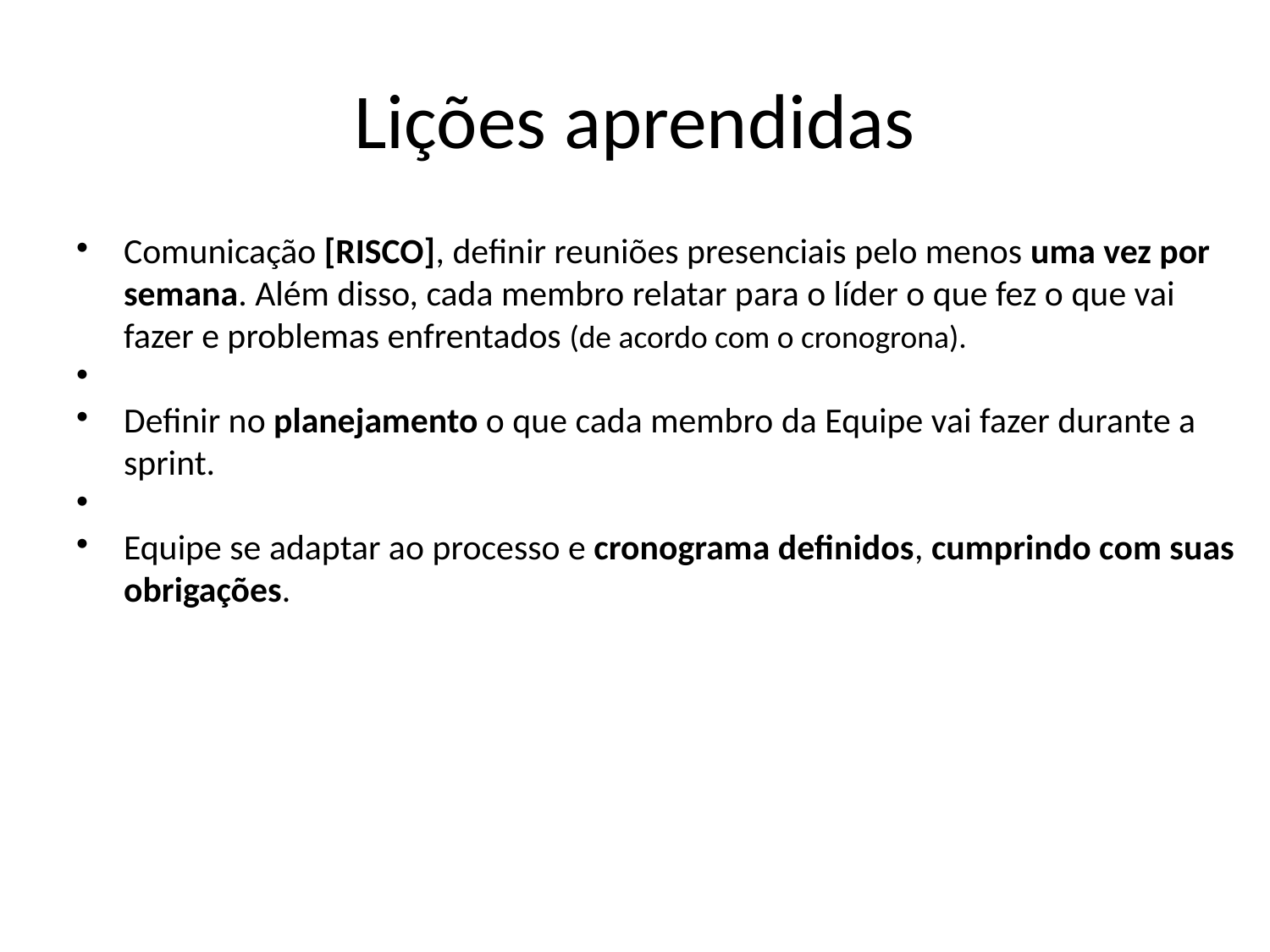

Lições aprendidas
Comunicação [RISCO], definir reuniões presenciais pelo menos uma vez por semana. Além disso, cada membro relatar para o líder o que fez o que vai fazer e problemas enfrentados (de acordo com o cronogrona).

Definir no planejamento o que cada membro da Equipe vai fazer durante a sprint.

Equipe se adaptar ao processo e cronograma definidos, cumprindo com suas obrigações.